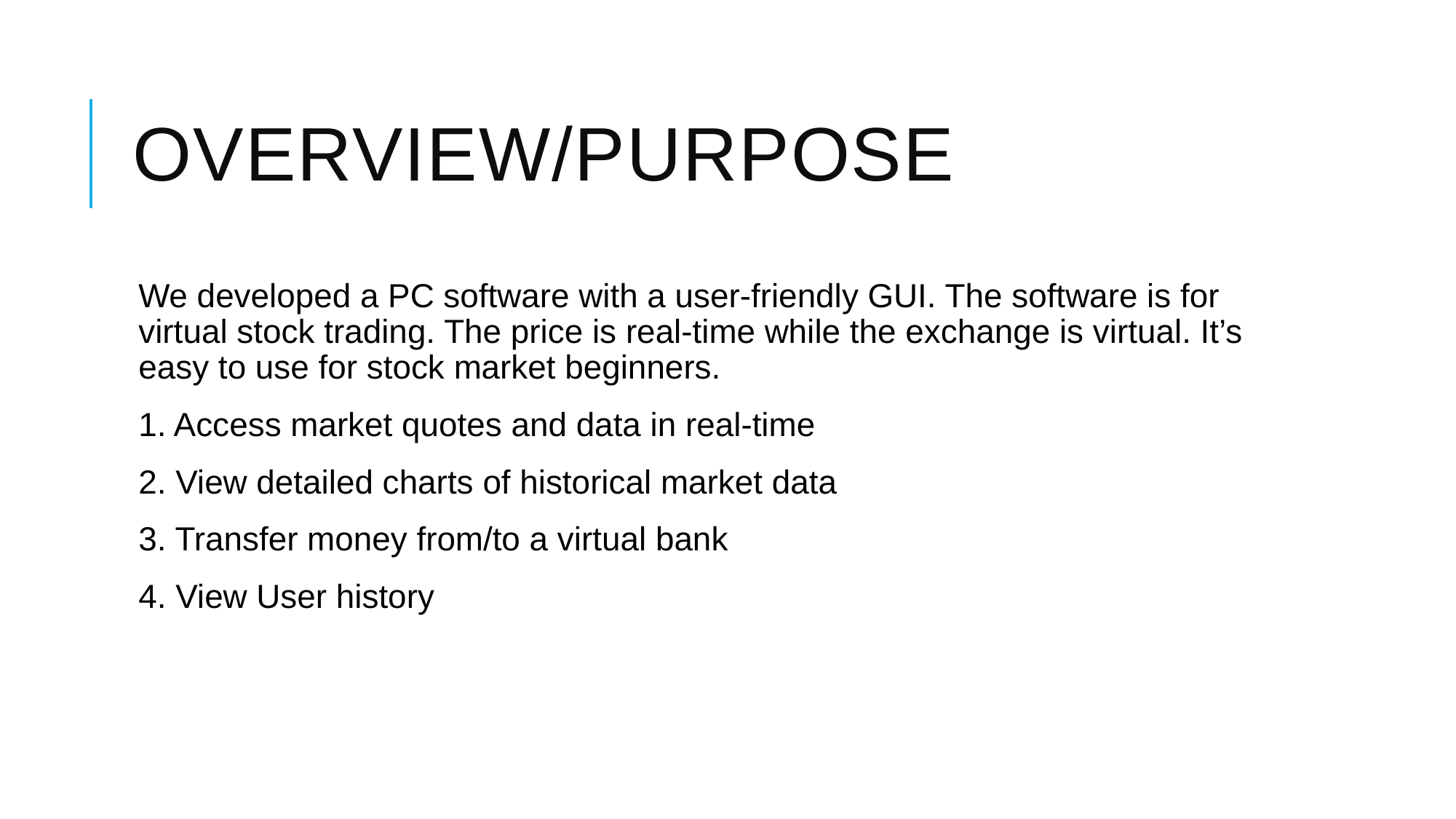

# Overview/Purpose
We developed a PC software with a user-friendly GUI. The software is for virtual stock trading. The price is real-time while the exchange is virtual. It’s easy to use for stock market beginners.
1. Access market quotes and data in real-time
2. View detailed charts of historical market data
3. Transfer money from/to a virtual bank
4. View User history